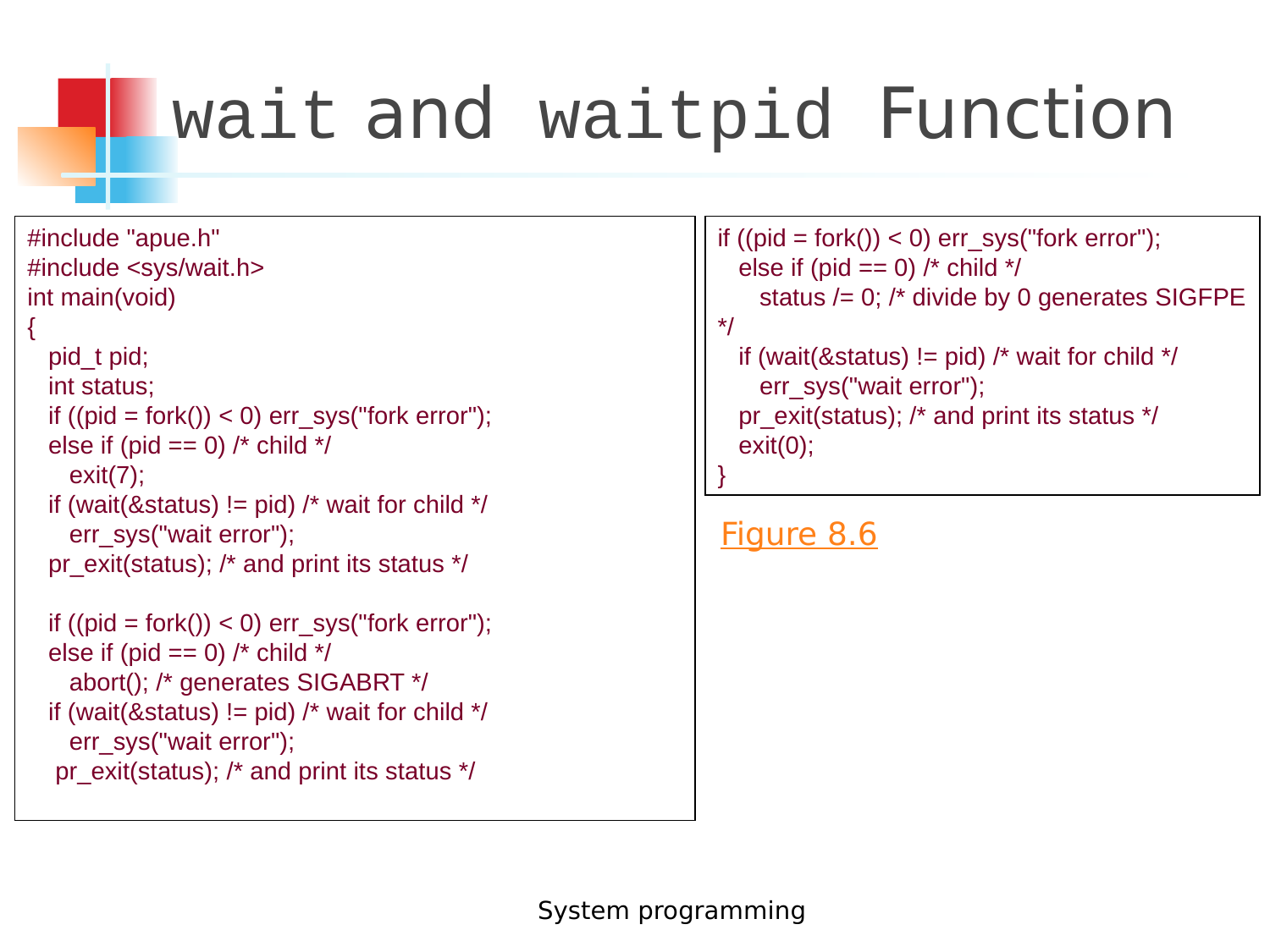

wait and waitpid Function
#include "apue.h"
#include <sys/wait.h>
int main(void)
{
   pid_t pid;
   int status;
   if ((pid = fork()) < 0) err_sys("fork error");
   else if (pid == 0) /* child */
      exit(7);
   if (wait(&status) != pid) /* wait for child */
      err_sys("wait error");
   pr_exit(status); /* and print its status */

   if ((pid = fork()) < 0) err_sys("fork error");
   else if (pid == 0) /* child */
      abort(); /* generates SIGABRT */
   if (wait(&status) != pid) /* wait for child */
      err_sys("wait error");
    pr_exit(status); /* and print its status */

if ((pid = fork()) < 0) err_sys("fork error");
   else if (pid == 0) /* child */
      status /= 0; /* divide by 0 generates SIGFPE */
   if (wait(&status) != pid) /* wait for child */
      err_sys("wait error");
   pr_exit(status); /* and print its status */
   exit(0);
}
Figure 8.6